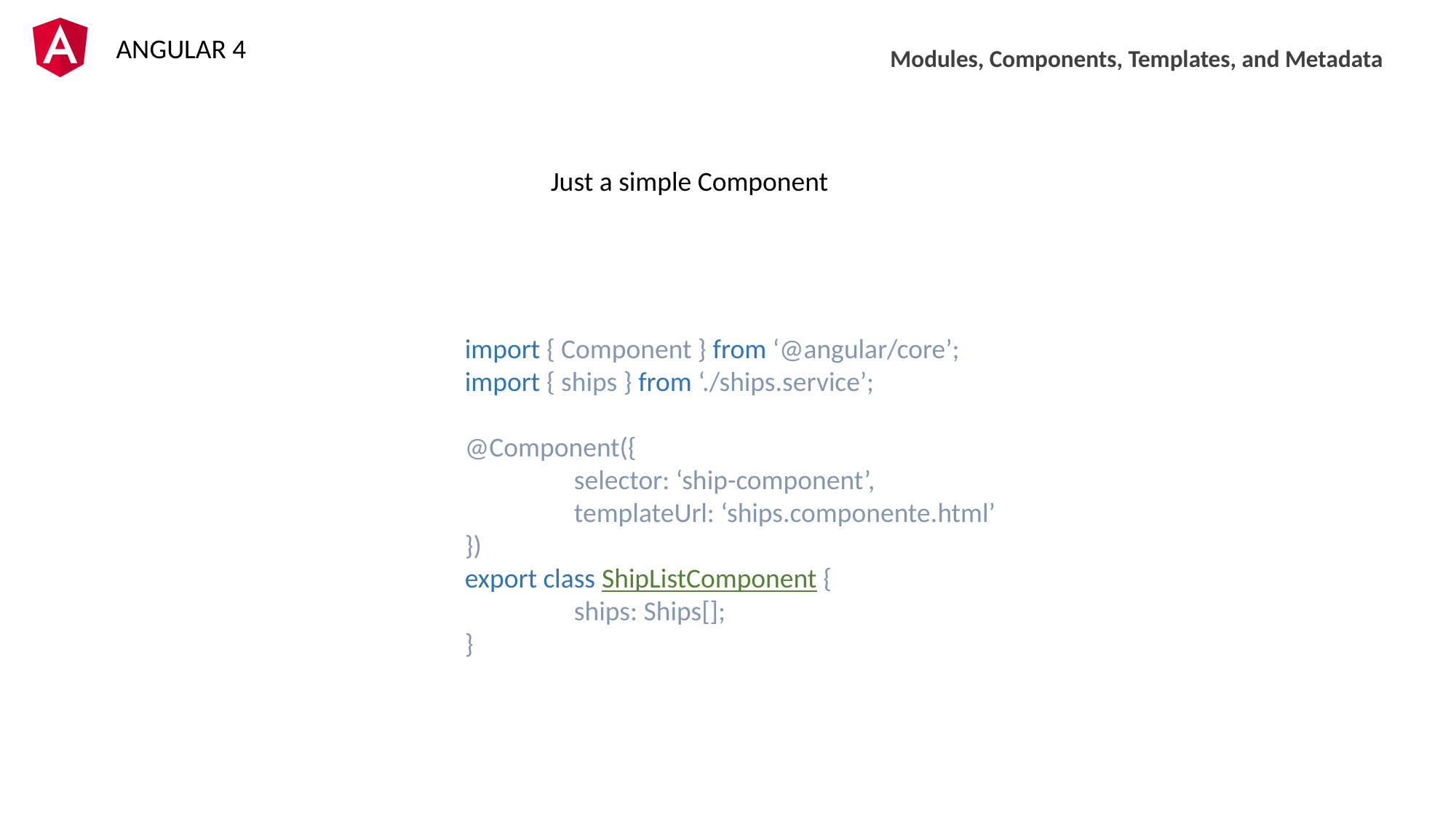

Modules, Components, Templates, and Metadata
Just a simple Component
import { Component } from ‘@angular/core’;
import { ships } from ‘./ships.service’;

@Component({
	selector: ‘ship-component’,
	templateUrl: ‘ships.componente.html’
})
export class ShipListComponent {
	ships: Ships[];
}